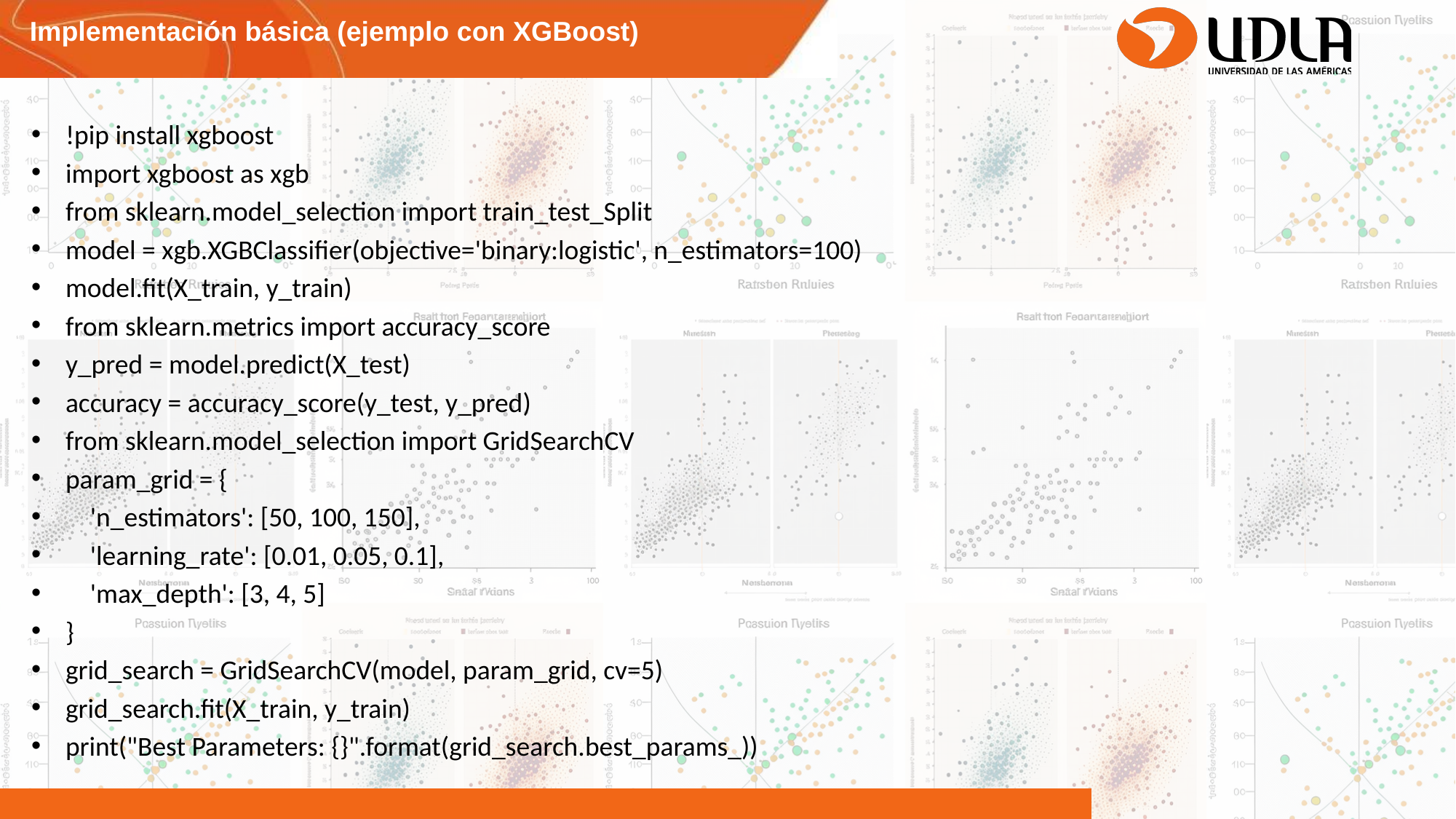

Implementación básica (ejemplo con XGBoost)

!pip install xgboost
import xgboost as xgb
from sklearn.model_selection import train_test_Split
model = xgb.XGBClassifier(objective='binary:logistic', n_estimators=100)
model.fit(X_train, y_train)
from sklearn.metrics import accuracy_score
y_pred = model.predict(X_test)
accuracy = accuracy_score(y_test, y_pred)
from sklearn.model_selection import GridSearchCV
param_grid = {
    'n_estimators': [50, 100, 150],
    'learning_rate': [0.01, 0.05, 0.1],
    'max_depth': [3, 4, 5]
}
grid_search = GridSearchCV(model, param_grid, cv=5)
grid_search.fit(X_train, y_train)
print("Best Parameters: {}".format(grid_search.best_params_))